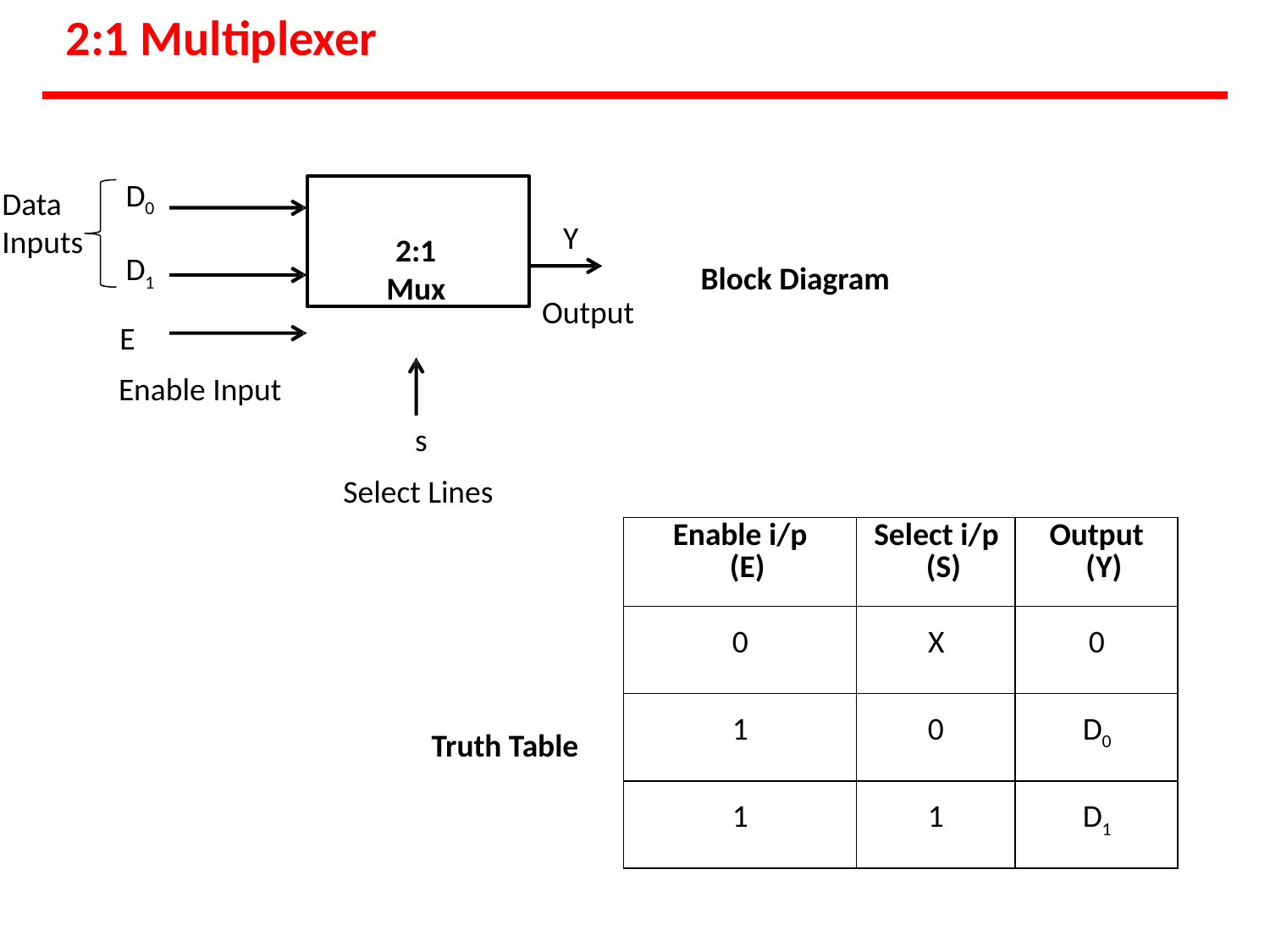

# 2:1 Multiplexer

D0

2:1
Mux

Data
Inputs

Y
D1
E
Enable Input
Block Diagram

Output

s
Select Lines
| Enable i/p (E) | Select i/p (S) | Output (Y) |
| --- | --- | --- |
| 0 | X | 0 |
| 1 | 0 | D0 |
| 1 | 1 | D1 |
Truth Table